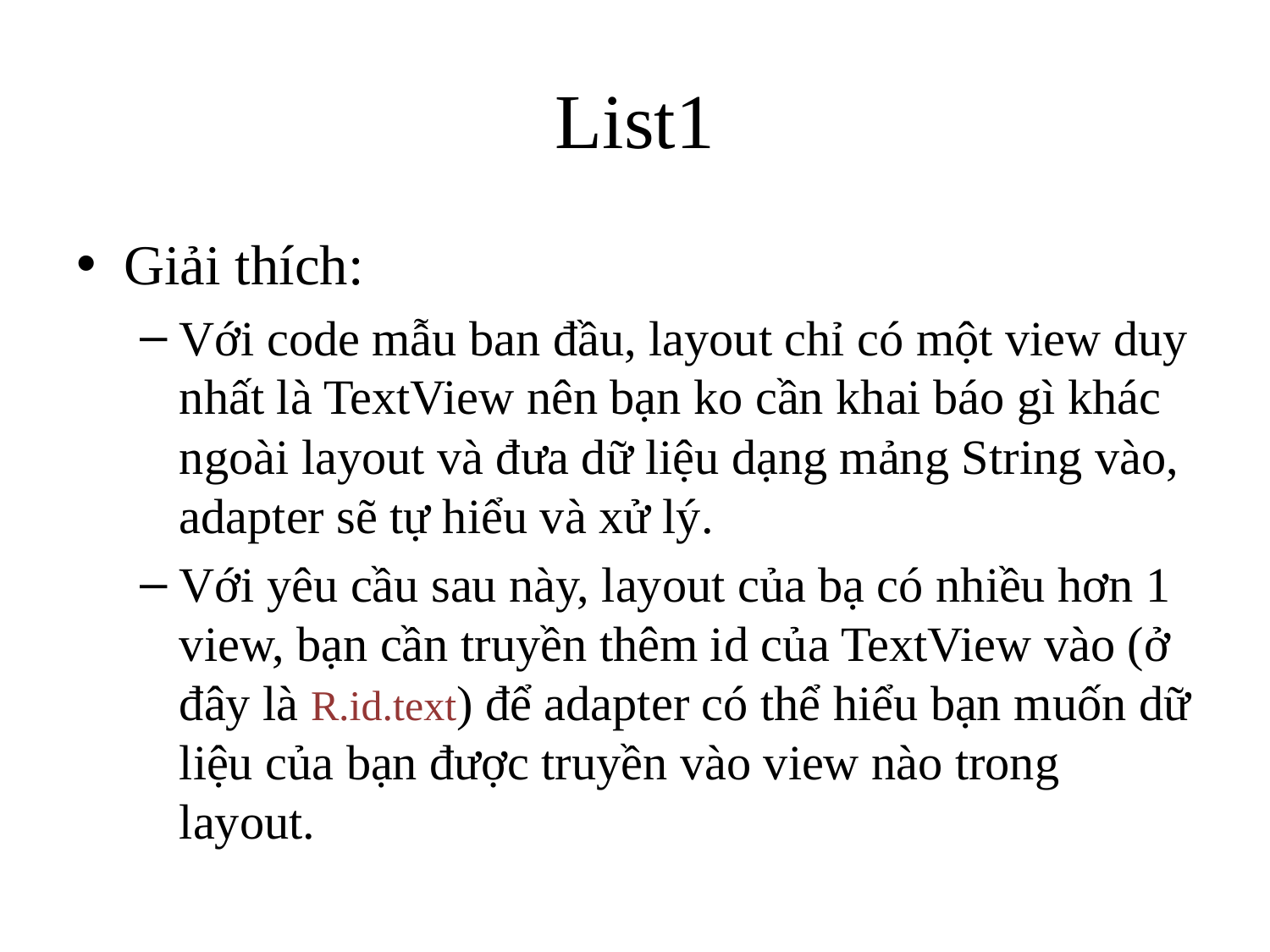

# List1
Giải thích:
Với code mẫu ban đầu, layout chỉ có một view duy nhất là TextView nên bạn ko cần khai báo gì khác ngoài layout và đưa dữ liệu dạng mảng String vào, adapter sẽ tự hiểu và xử lý.
Với yêu cầu sau này, layout của bạ có nhiều hơn 1 view, bạn cần truyền thêm id của TextView vào (ở đây là R.id.text) để adapter có thể hiểu bạn muốn dữ liệu của bạn được truyền vào view nào trong layout.